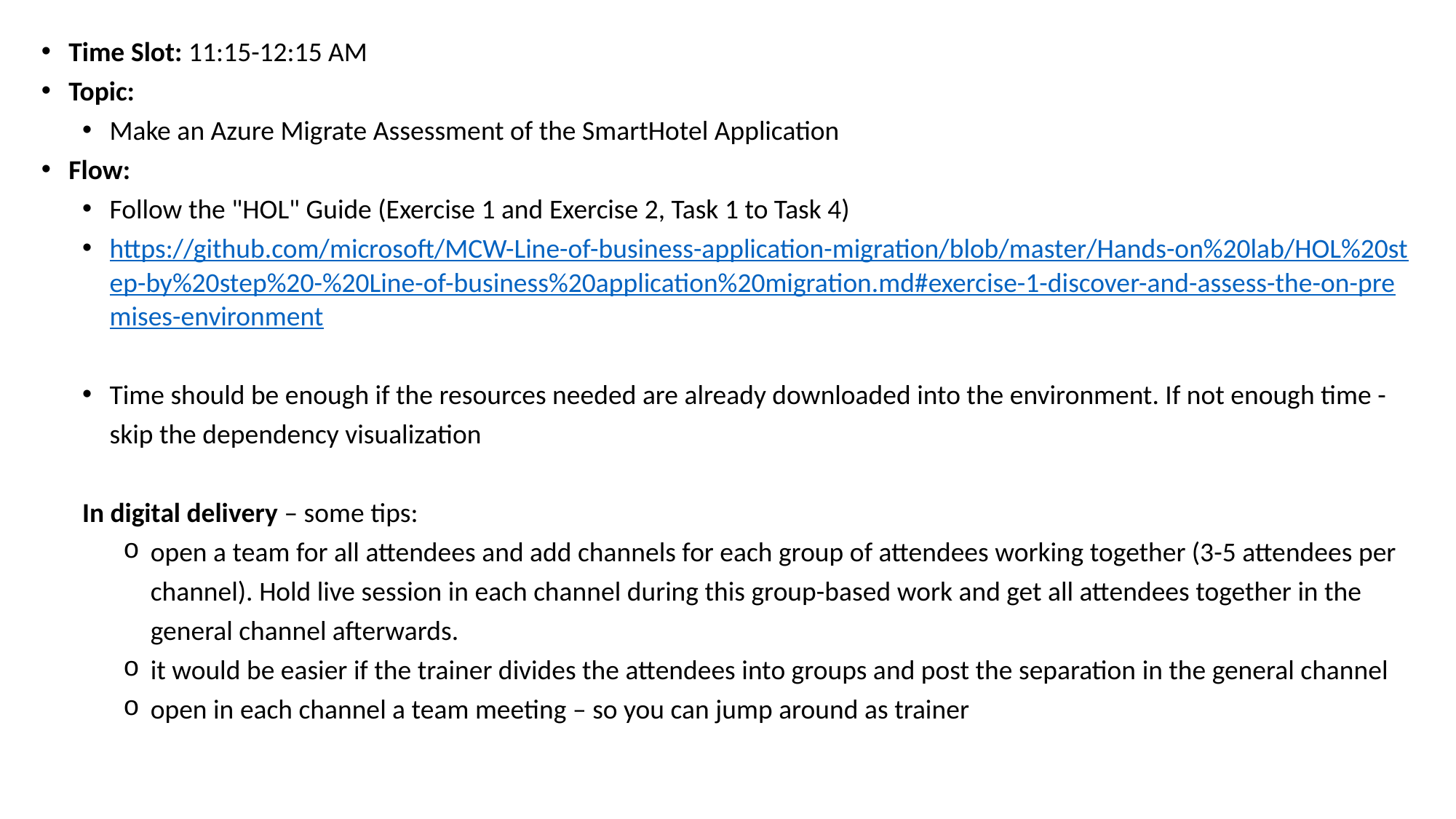

Time Slot: 11:15-12:15 AM
Topic:
Make an Azure Migrate Assessment of the SmartHotel Application
Flow:
Follow the "HOL" Guide (Exercise 1 and Exercise 2, Task 1 to Task 4)
https://github.com/microsoft/MCW-Line-of-business-application-migration/blob/master/Hands-on%20lab/HOL%20step-by%20step%20-%20Line-of-business%20application%20migration.md#exercise-1-discover-and-assess-the-on-premises-environment

Time should be enough if the resources needed are already downloaded into the environment. If not enough time - skip the dependency visualization

In digital delivery – some tips:
open a team for all attendees and add channels for each group of attendees working together (3-5 attendees per channel). Hold live session in each channel during this group-based work and get all attendees together in the general channel afterwards.
it would be easier if the trainer divides the attendees into groups and post the separation in the general channel
open in each channel a team meeting – so you can jump around as trainer